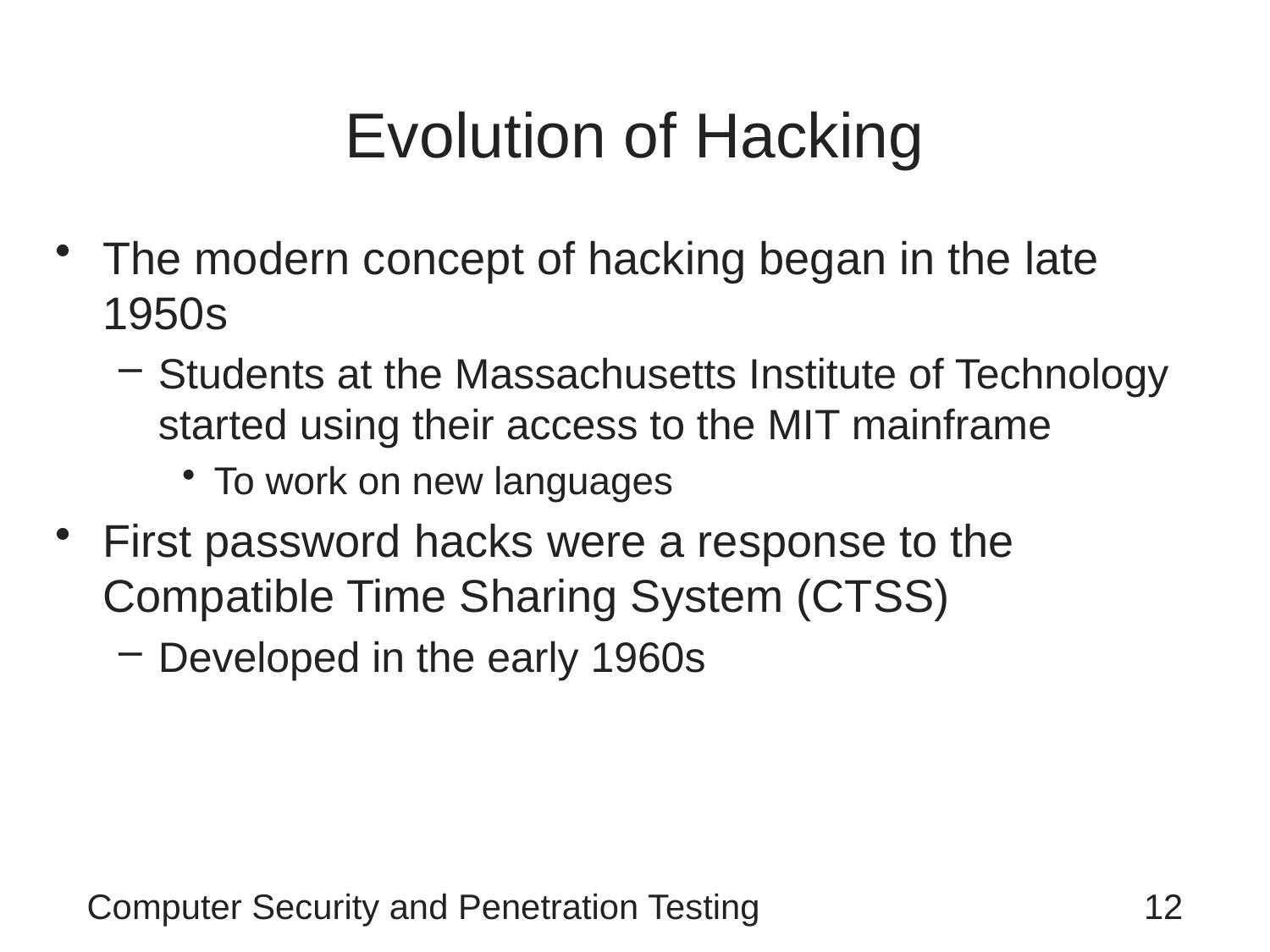

# Evolution of Hacking
The modern concept of hacking began in the late 1950s
Students at the Massachusetts Institute of Technology started using their access to the MIT mainframe
To work on new languages
First password hacks were a response to the Compatible Time Sharing System (CTSS)
Developed in the early 1960s

Computer Security and Penetration Testing
12